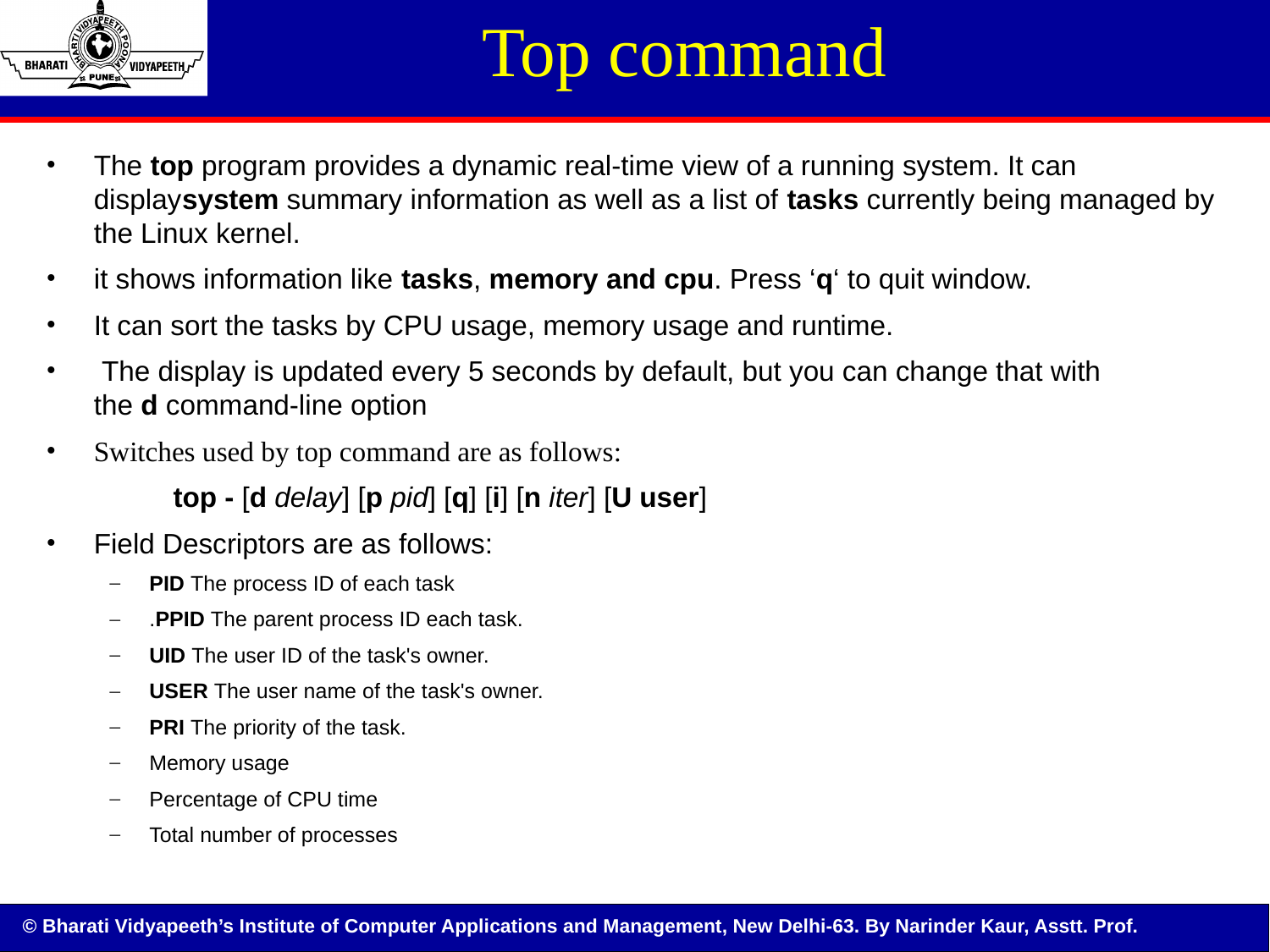

Top command
The top program provides a dynamic real-time view of a running system. It can displaysystem summary information as well as a list of tasks currently being managed by the Linux kernel.
it shows information like tasks, memory and cpu. Press ‘q‘ to quit window.
It can sort the tasks by CPU usage, memory usage and runtime.
 The display is updated every 5 seconds by default, but you can change that with the d command-line option
Switches used by top command are as follows:
	top - [d delay] [p pid] [q] [i] [n iter] [U user]
Field Descriptors are as follows:
PID The process ID of each task
.PPID The parent process ID each task.
UID The user ID of the task's owner.
USER The user name of the task's owner.
PRI The priority of the task.
Memory usage
Percentage of CPU time
Total number of processes